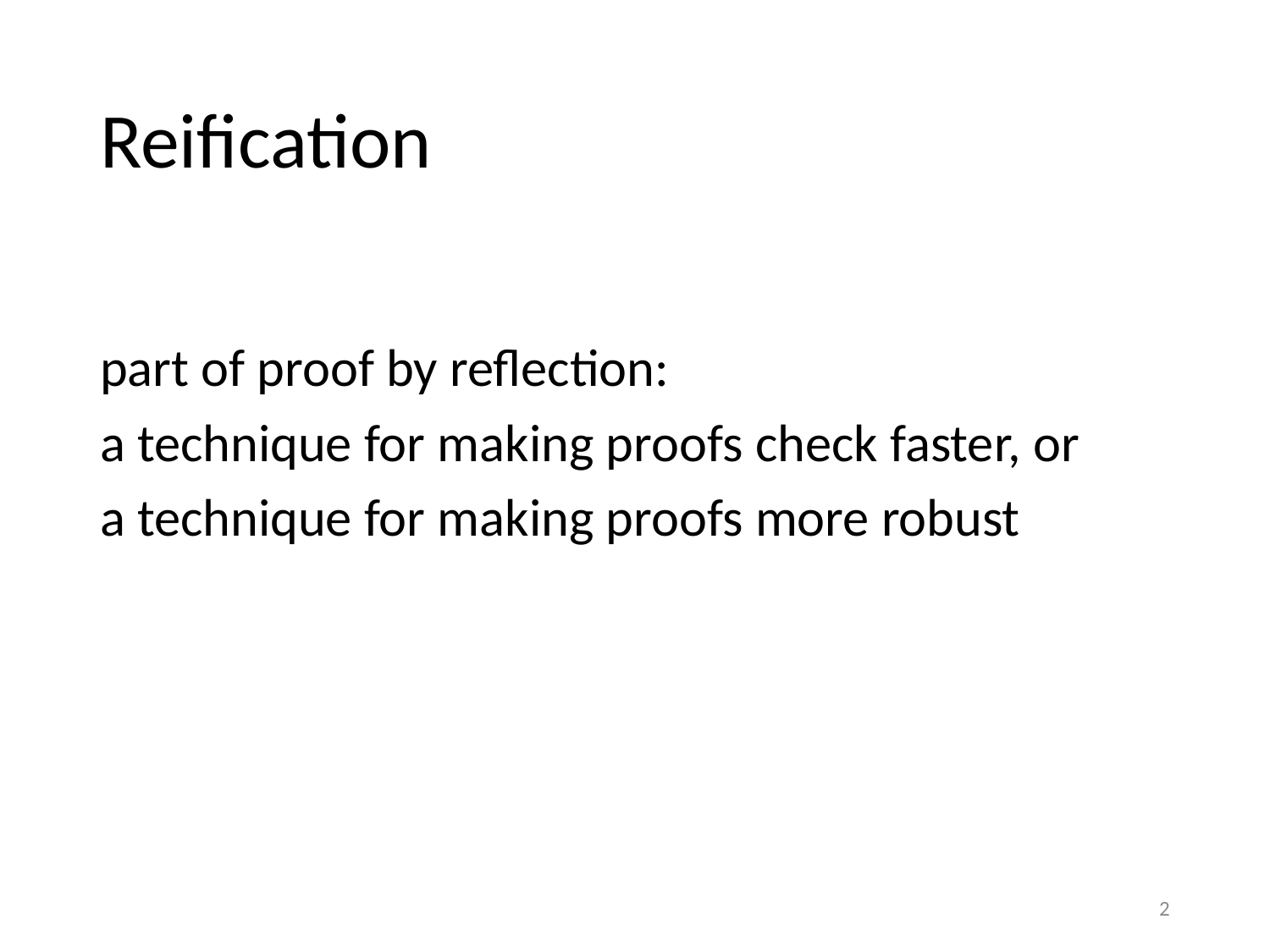

# Reification

part of proof by reflection:
a technique for making proofs check faster, or
a technique for making proofs more robust
2